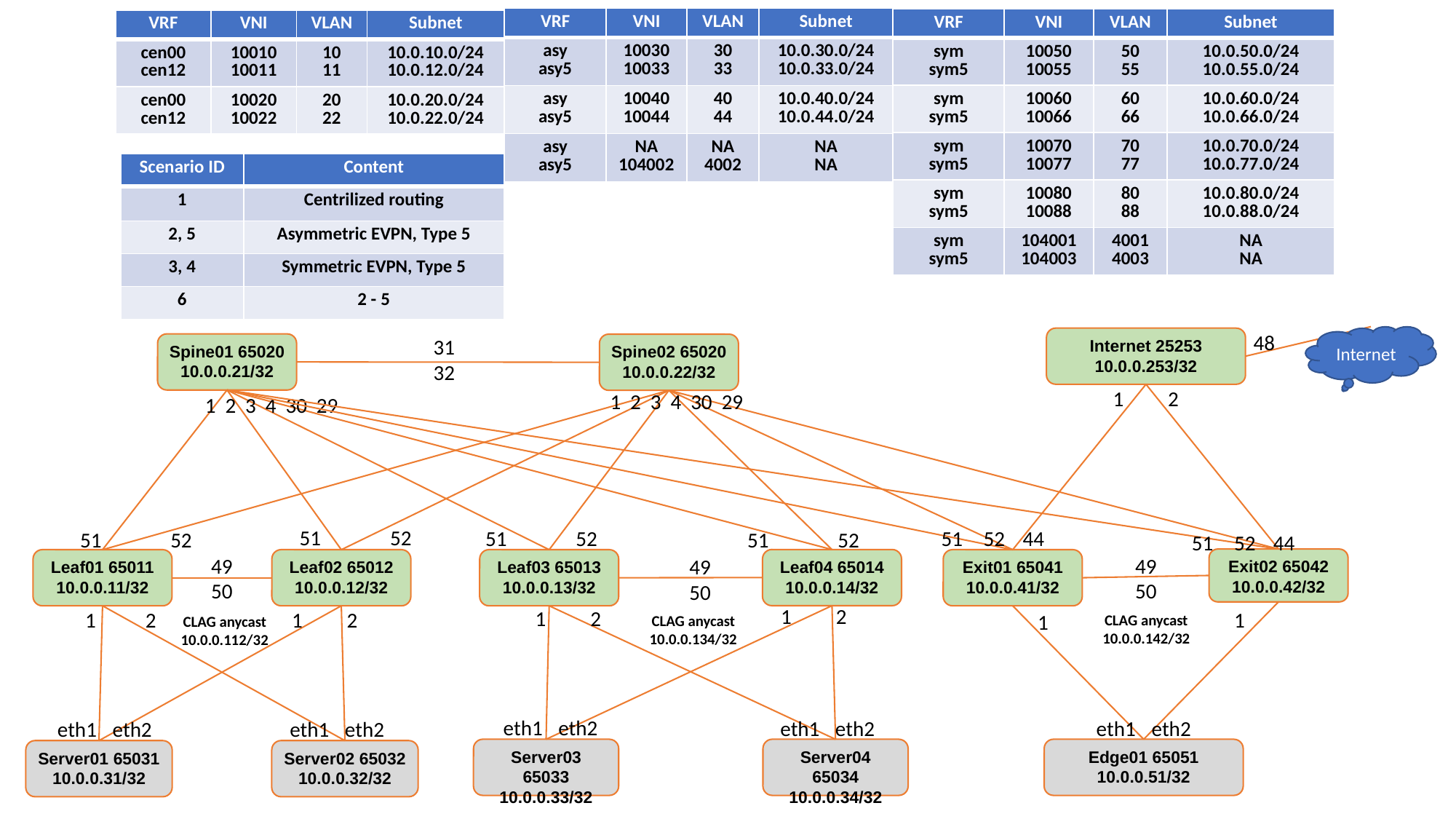

| VRF | VNI | VLAN | Subnet |
| --- | --- | --- | --- |
| asy asy5 | 10030 10033 | 30 33 | 10.0.30.0/24 10.0.33.0/24 |
| asy asy5 | 10040 10044 | 40 44 | 10.0.40.0/24 10.0.44.0/24 |
| asy asy5 | NA 104002 | NA 4002 | NA NA |
| VRF | VNI | VLAN | Subnet |
| --- | --- | --- | --- |
| sym sym5 | 10050 10055 | 50 55 | 10.0.50.0/24 10.0.55.0/24 |
| sym sym5 | 10060 10066 | 60 66 | 10.0.60.0/24 10.0.66.0/24 |
| sym sym5 | 10070 10077 | 70 77 | 10.0.70.0/24 10.0.77.0/24 |
| sym sym5 | 10080 10088 | 80 88 | 10.0.80.0/24 10.0.88.0/24 |
| sym sym5 | 104001 104003 | 4001 4003 | NA NA |
| VRF | VNI | VLAN | Subnet |
| --- | --- | --- | --- |
| cen00 cen12 | 10010 10011 | 10 11 | 10.0.10.0/24 10.0.12.0/24 |
| cen00 cen12 | 10020 10022 | 20 22 | 10.0.20.0/24 10.0.22.0/24 |
| Scenario ID | Content |
| --- | --- |
| 1 | Centrilized routing |
| 2, 5 | Asymmetric EVPN, Type 5 |
| 3, 4 | Symmetric EVPN, Type 5 |
| 6 | 2 - 5 |
48
Internet
31
32
Internet 25253
10.0.0.253/32
Spine01 65020
10.0.0.21/32
Spine02 65020
10.0.0.22/32
2
1
1  2  3  4  30  29
1  2  3  4  30  29
51
52
51
52
44
51
52
51
52
51
52
51
52
44
49
50
49
50
49
50
Exit02 65042
10.0.0.42/32
Leaf04 65014
10.0.0.14/32
Exit01 65041
10.0.0.41/32

Leaf01 65011
10.0.0.11/32

Leaf02 65012
10.0.0.12/32
Leaf03 65013
10.0.0.13/32
2
1
2
1
1
2
2
1
1
1
CLAG anycast
10.0.0.142/32
CLAG anycast
10.0.0.134/32
CLAG anycast
10.0.0.112/32
eth2
eth1
eth2
eth1
eth2
eth1
eth2
eth1
eth2
eth1
Server03 65033
10.0.0.33/32
Server04 65034
10.0.0.34/32
Edge01 65051
10.0.0.51/32
Server01 65031
10.0.0.31/32
Server02 65032
10.0.0.32/32